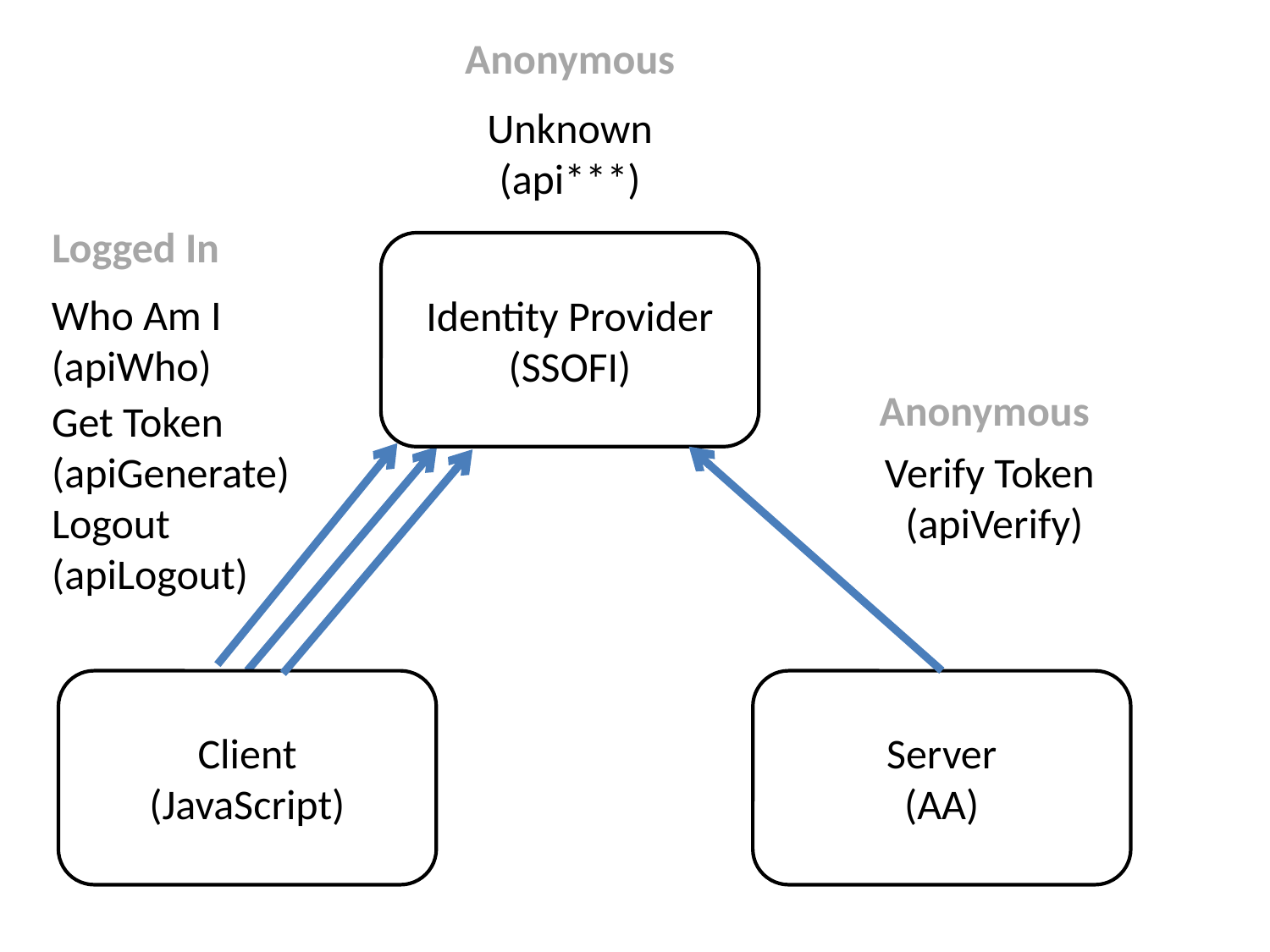

Anonymous
Unknown
(api***)
Logged In
Identity Provider
(SSOFI)
Who Am I
(apiWho)
Anonymous
Get Token
(apiGenerate)
Logout
(apiLogout)
Verify Token
(apiVerify)
Client
(JavaScript)
Server
(AA)